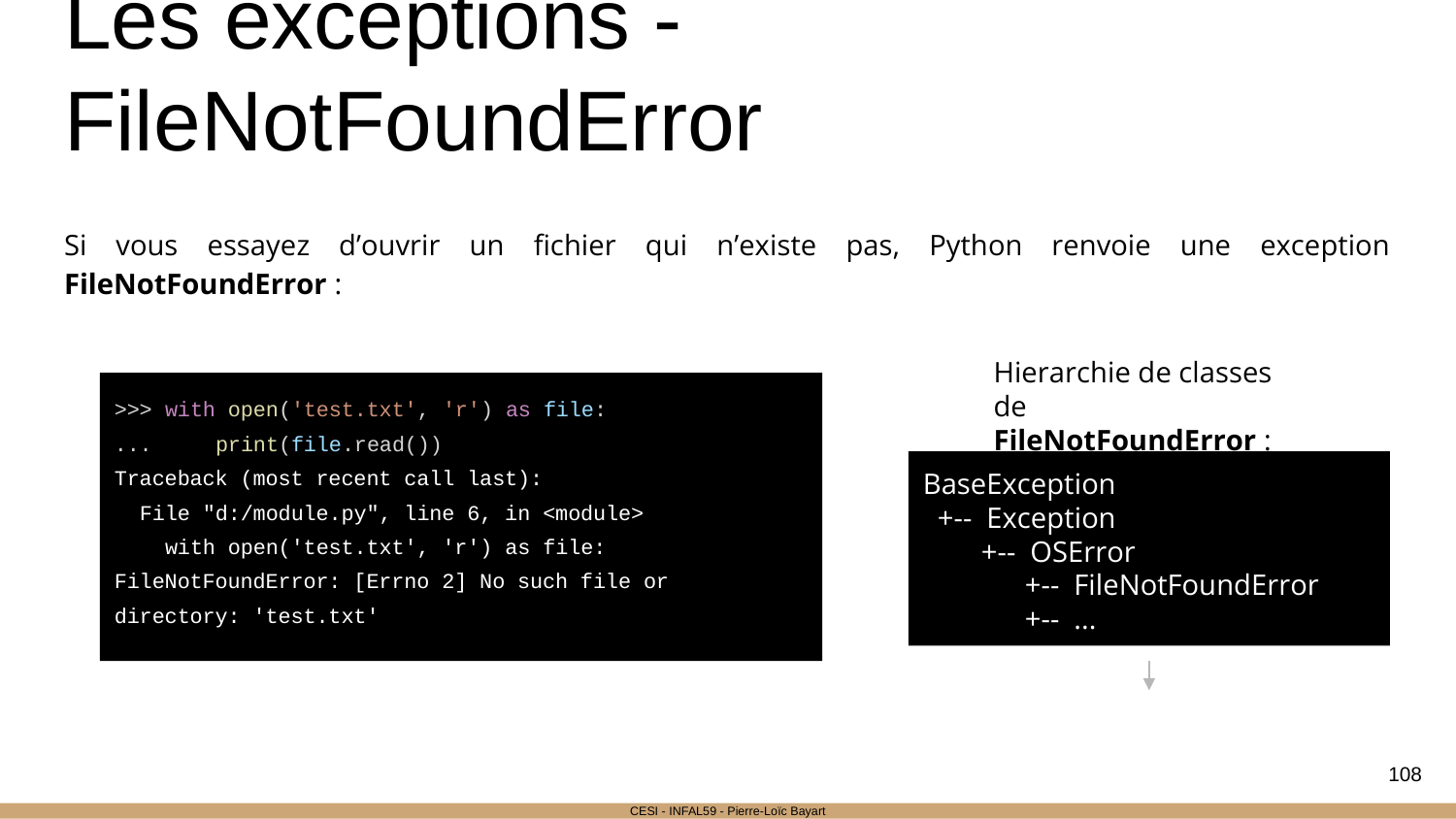

# Les exceptions - FileNotFoundError
Si vous essayez d’ouvrir un fichier qui n’existe pas, Python renvoie une exception FileNotFoundError :

Hierarchie de classes de FileNotFoundError :
>>> with open('test.txt', 'r') as file:
...     print(file.read())
Traceback (most recent call last):
  File "d:/module.py", line 6, in <module>
    with open('test.txt', 'r') as file:
FileNotFoundError: [Errno 2] No such file or directory: 'test.txt'
BaseException
  +--  Exception
        +--  OSError
              +--  FileNotFoundError
              +--  ...

108